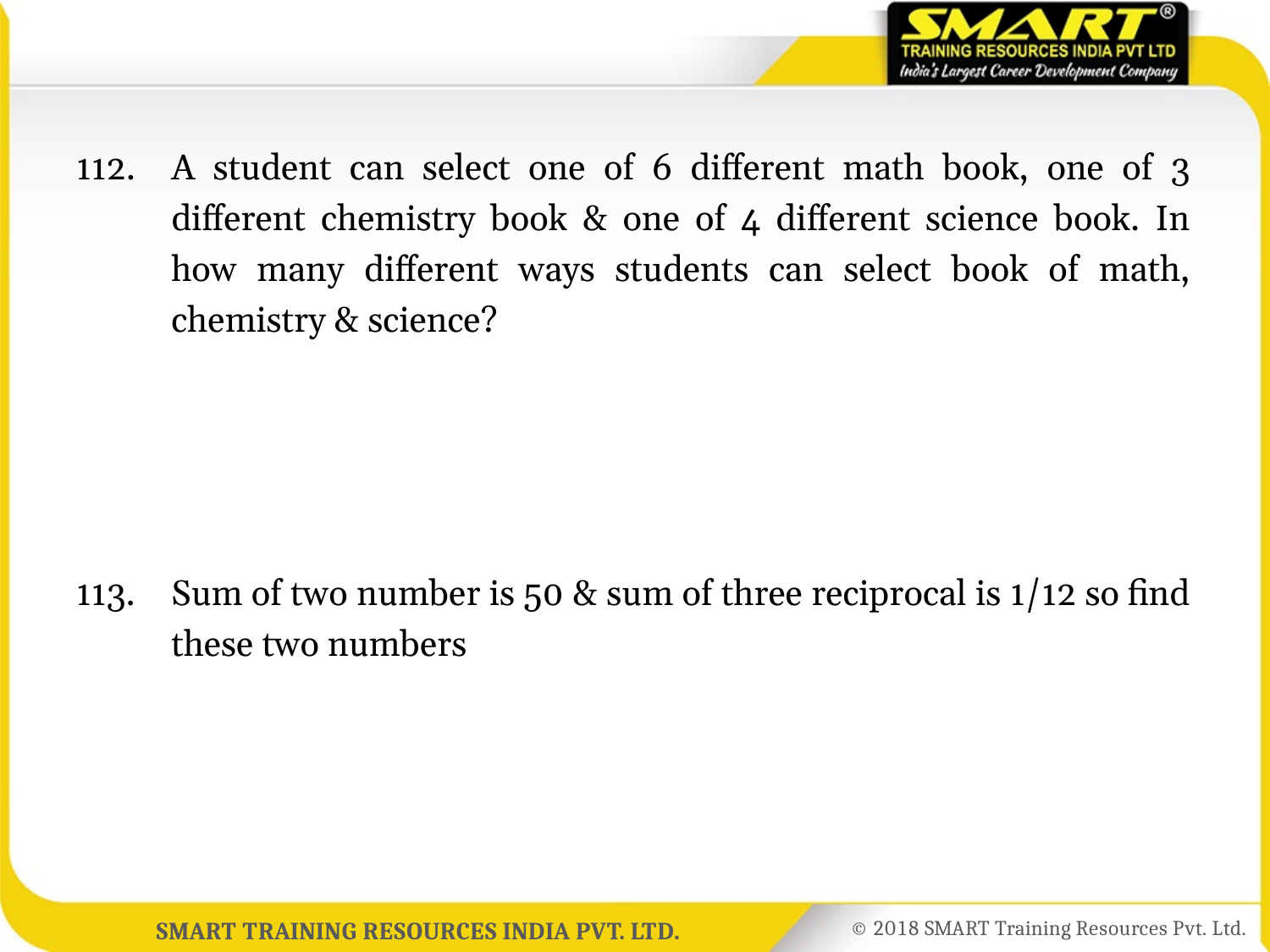

112.	A student can select one of 6 different math book, one of 3 different chemistry book & one of 4 different science book. In how many different ways students can select book of math, chemistry & science?

113.	Sum of two number is 50 & sum of three reciprocal is 1/12 so find these two numbers